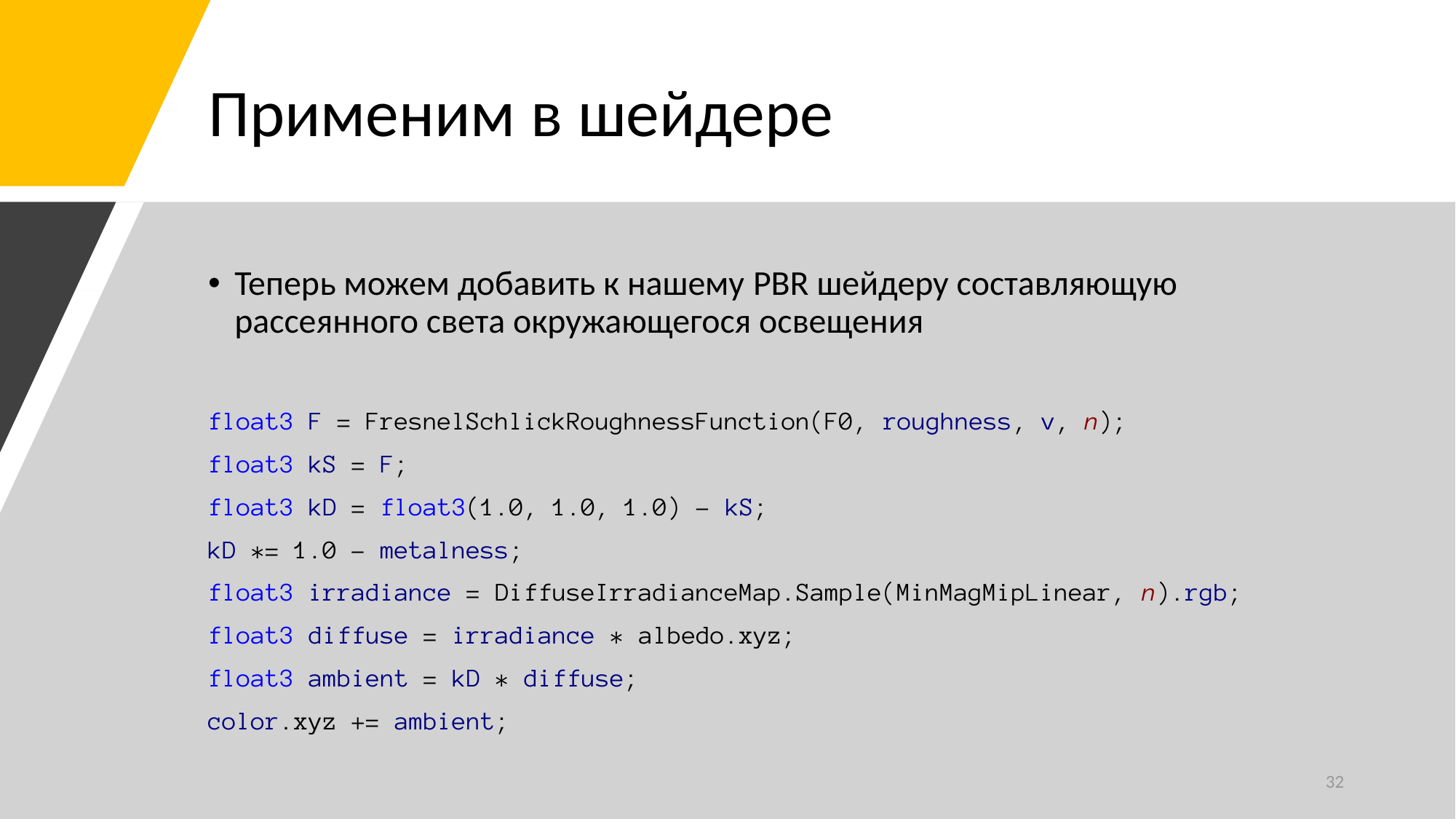

# Применим в шейдере

Теперь можем добавить к нашему PBR шейдеру составляющую рассеянного света окружающегося освещения

float3 F = FresnelSchlickRoughnessFunction(F0, roughness, v, n);
float3 kS = F;
float3 kD = float3(1.0, 1.0, 1.0) - kS;
kD *= 1.0 - metalness;
float3 irradiance = DiffuseIrradianceMap.Sample(MinMagMipLinear, n).rgb;
float3 diffuse = irradiance * albedo.xyz;
float3 ambient = kD * diffuse;
color.xyz += ambient;
32